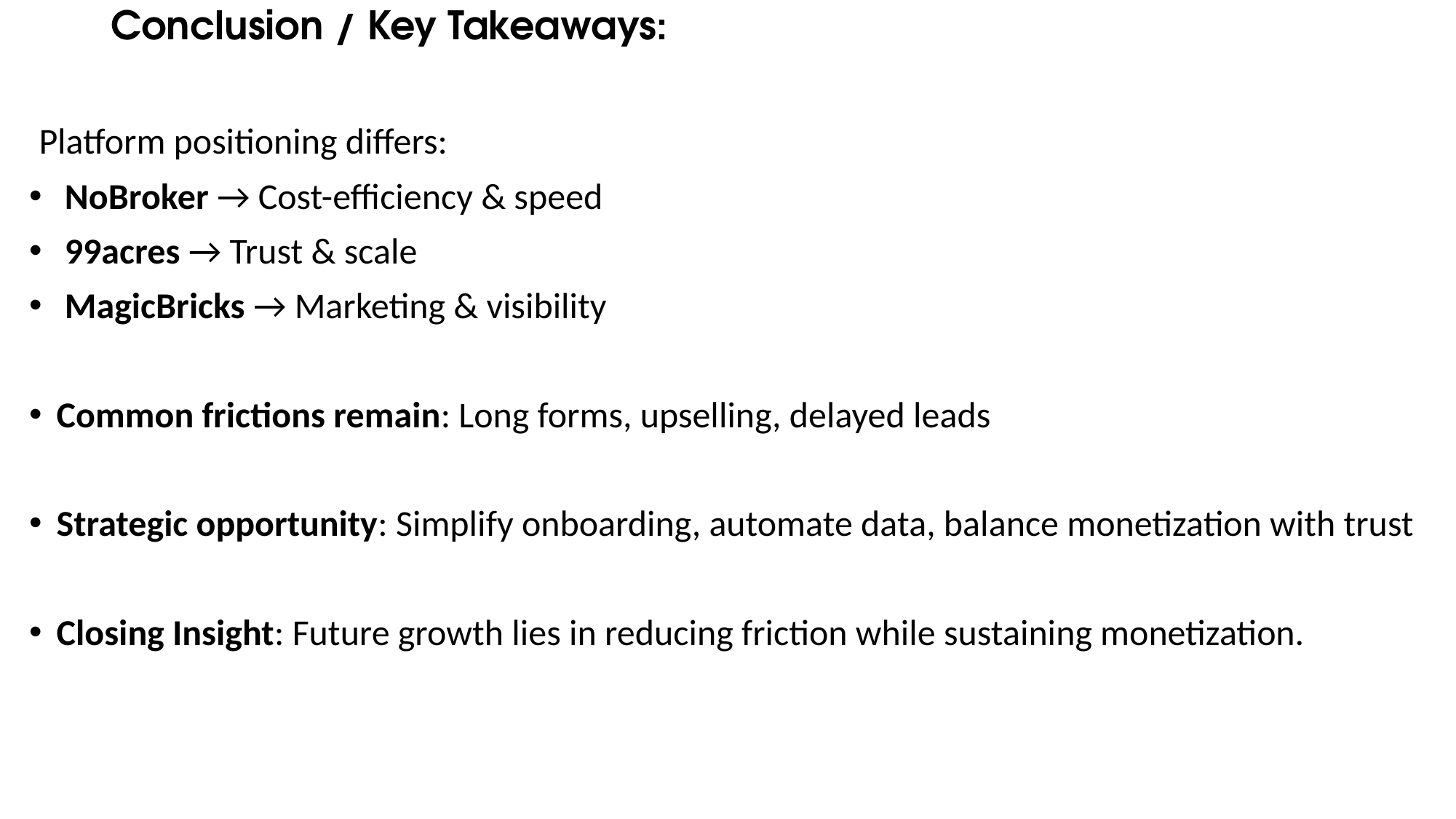

# Conclusion / Key Takeaways:
 Platform positioning differs:
 NoBroker → Cost-efficiency & speed
 99acres → Trust & scale
 MagicBricks → Marketing & visibility

Common frictions remain: Long forms, upselling, delayed leads

Strategic opportunity: Simplify onboarding, automate data, balance monetization with trust

Closing Insight: Future growth lies in reducing friction while sustaining monetization.